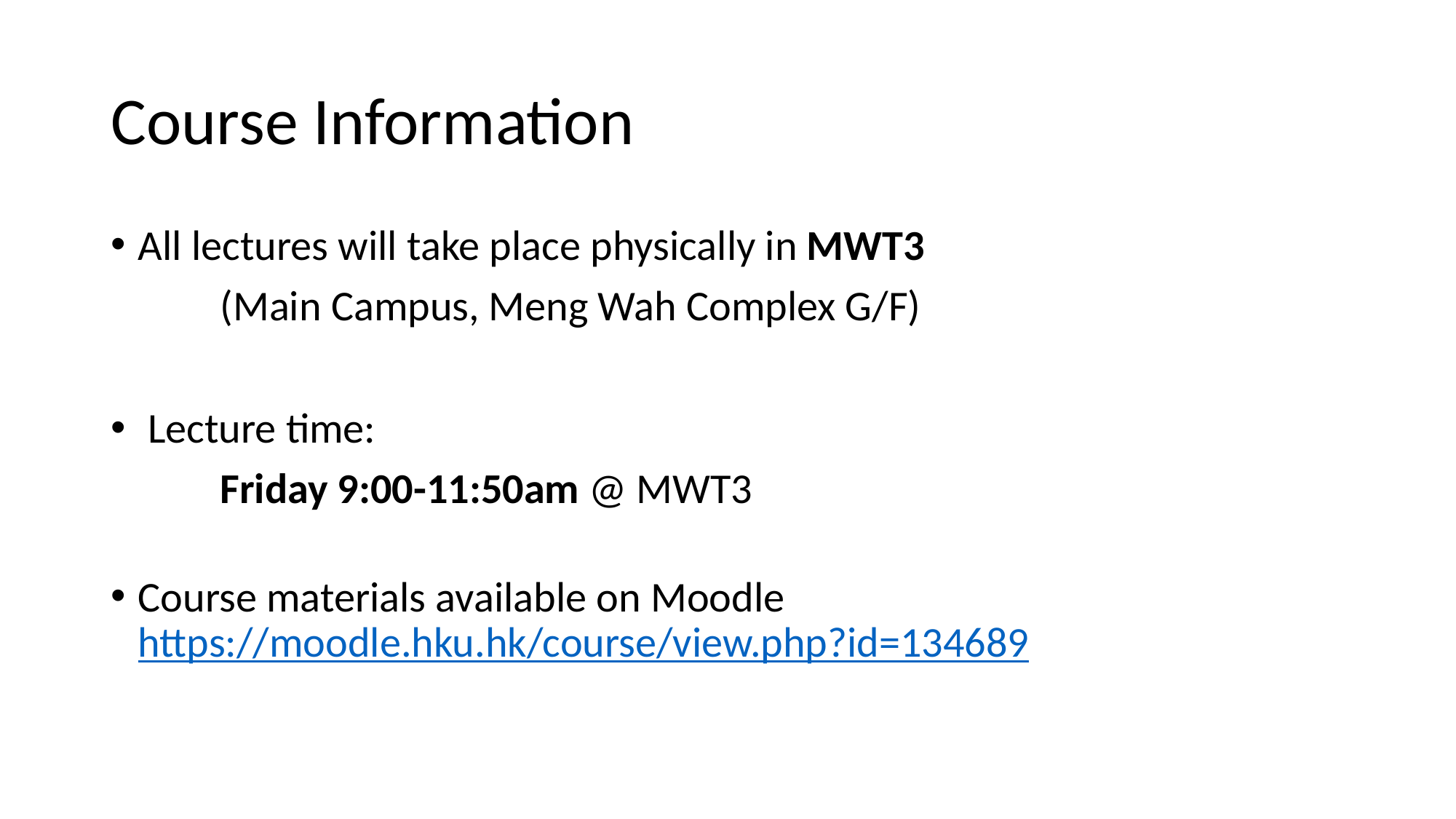

# Course Information
All lectures will take place physically in MWT3
	(Main Campus, Meng Wah Complex G/F)

 Lecture time:
	Friday 9:00-11:50am @ MWT3

Course materials available on Moodle https://moodle.hku.hk/course/view.php?id=134689